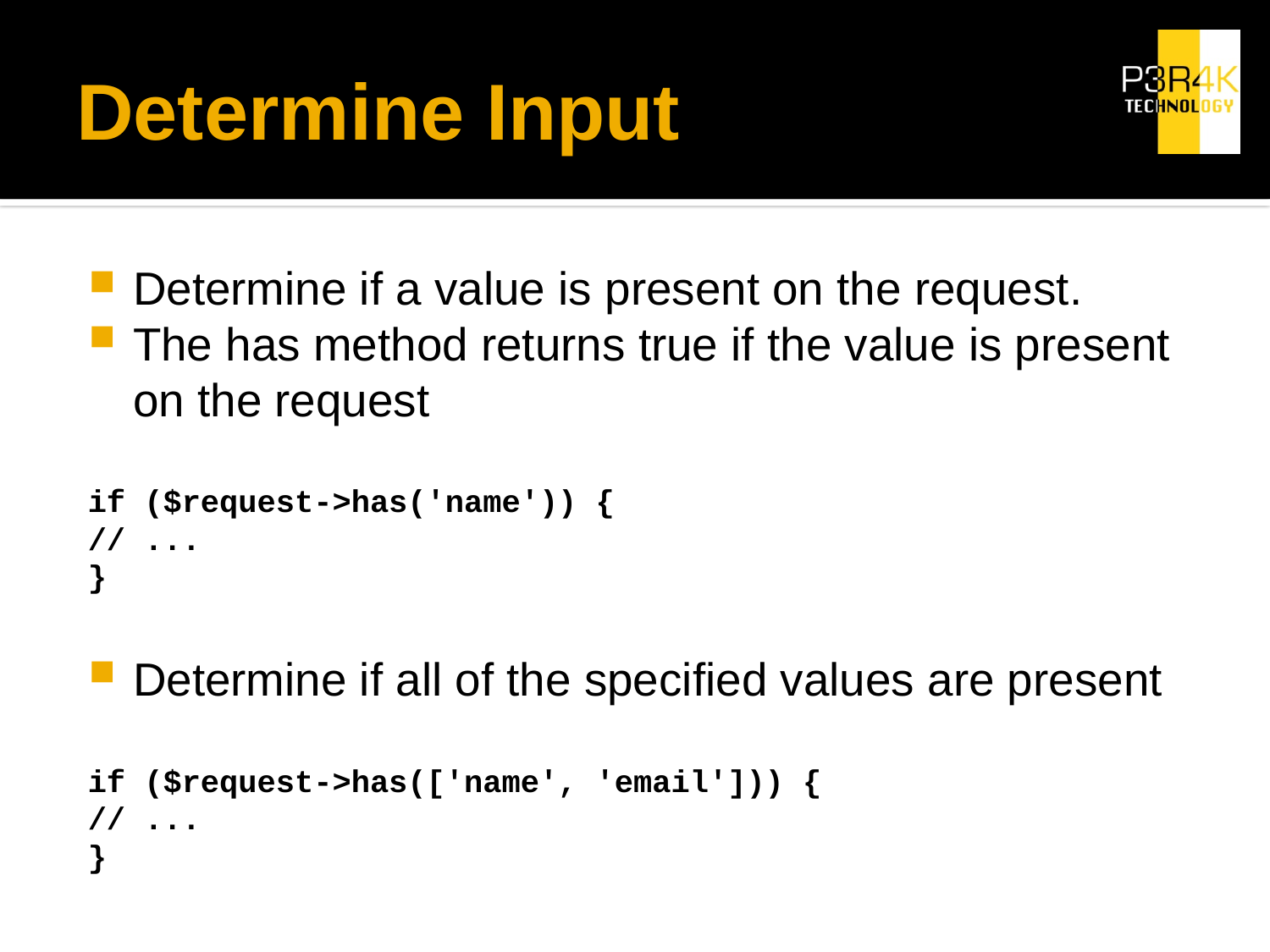

# Determine Input
Determine if a value is present on the request.
The has method returns true if the value is present on the request

if ($request->has('name')) {
	// ...
}

Determine if all of the specified values are present

if ($request->has(['name', 'email'])) {
	// ...
}